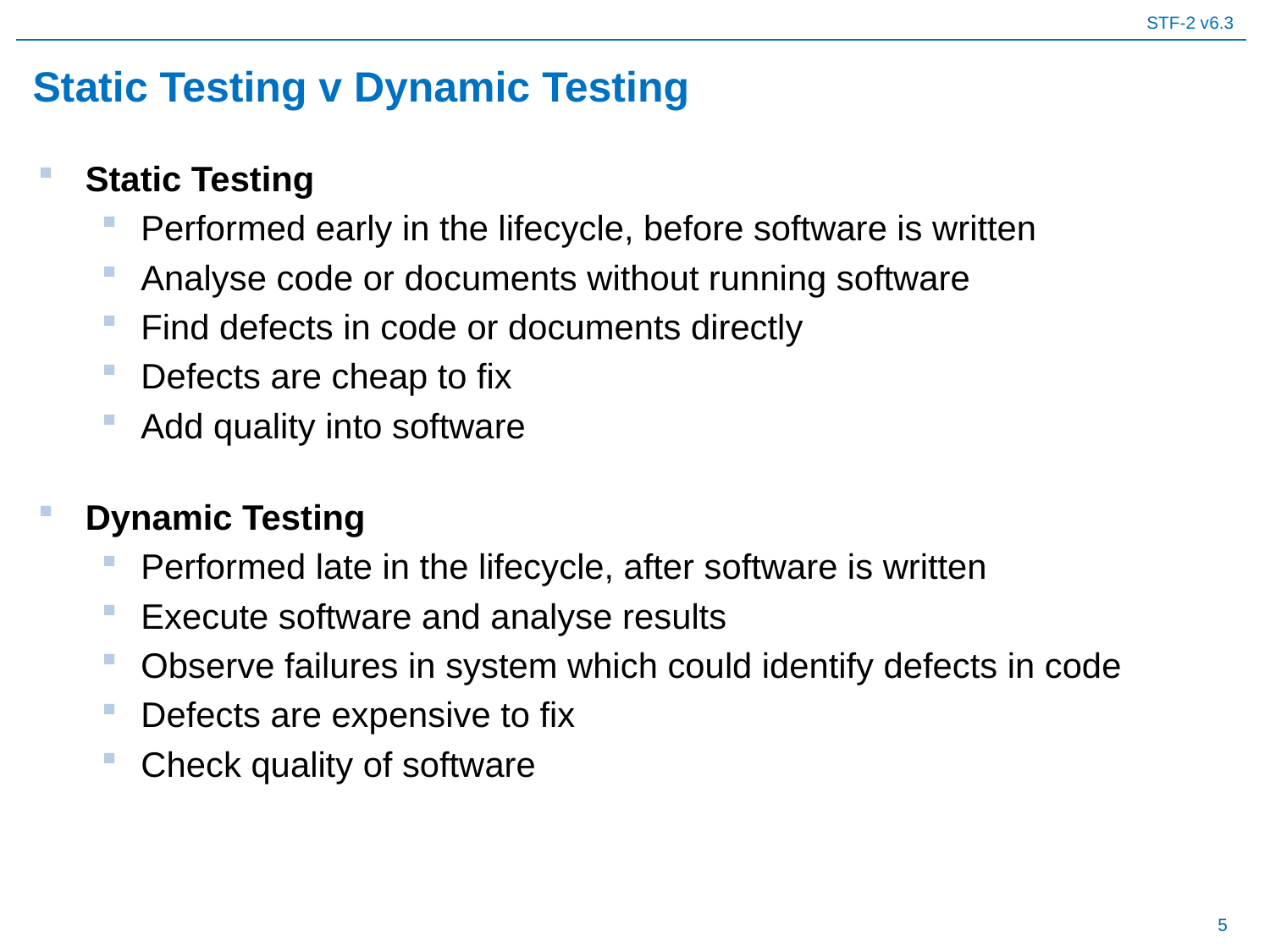

# Static Testing v Dynamic Testing
Static Testing
Performed early in the lifecycle, before software is written
Analyse code or documents without running software
Find defects in code or documents directly
Defects are cheap to fix
Add quality into software
Dynamic Testing
Performed late in the lifecycle, after software is written
Execute software and analyse results
Observe failures in system which could identify defects in code
Defects are expensive to fix
Check quality of software